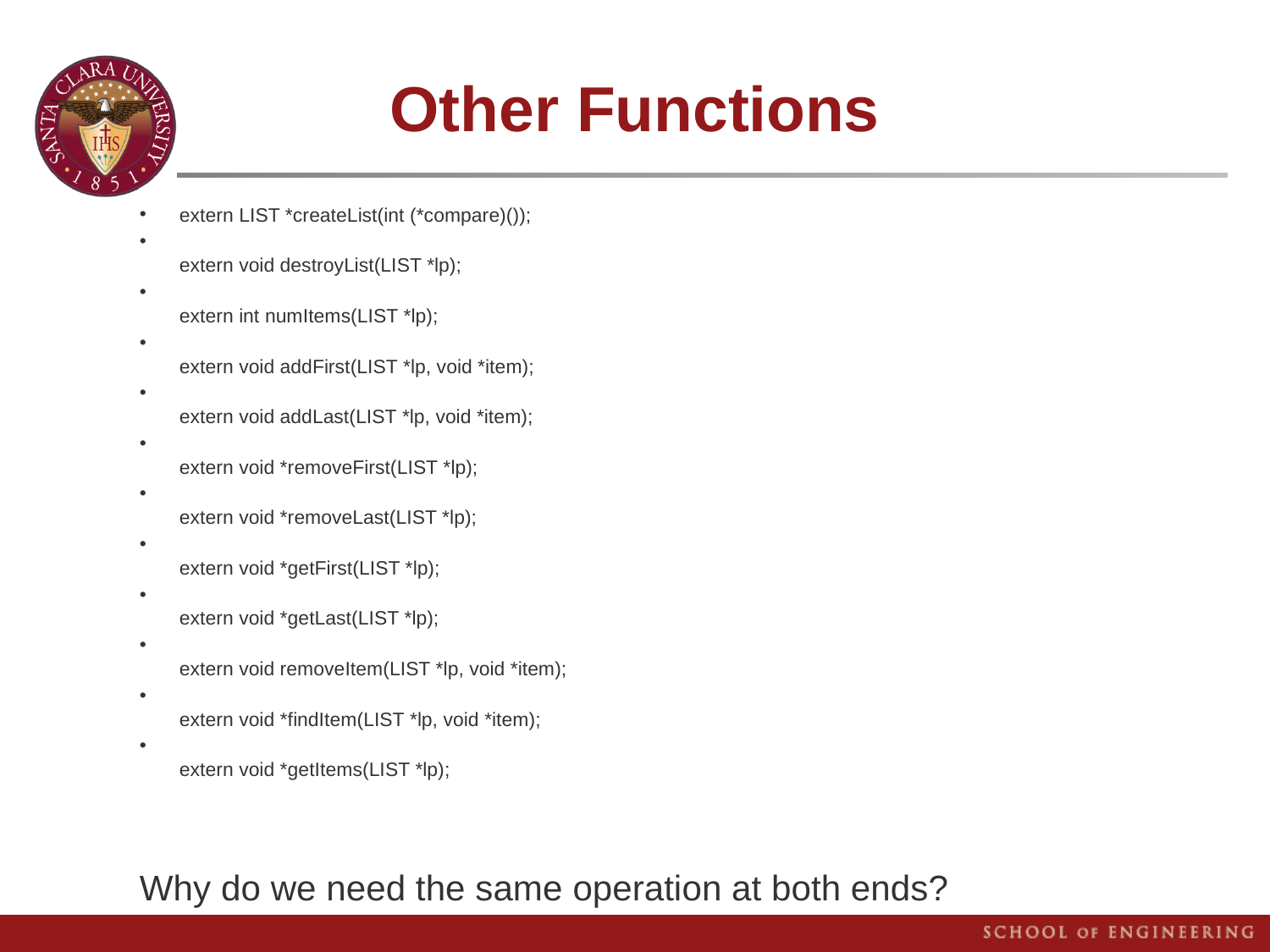

# Other Functions
extern LIST *createList(int (*compare)());
extern void destroyList(LIST *lp);
extern int numItems(LIST *lp);
extern void addFirst(LIST *lp, void *item);
extern void addLast(LIST *lp, void *item);
extern void *removeFirst(LIST *lp);
extern void *removeLast(LIST *lp);
extern void *getFirst(LIST *lp);
extern void *getLast(LIST *lp);
extern void removeItem(LIST *lp, void *item);
extern void *findItem(LIST *lp, void *item);
extern void *getItems(LIST *lp);

Why do we need the same operation at both ends?